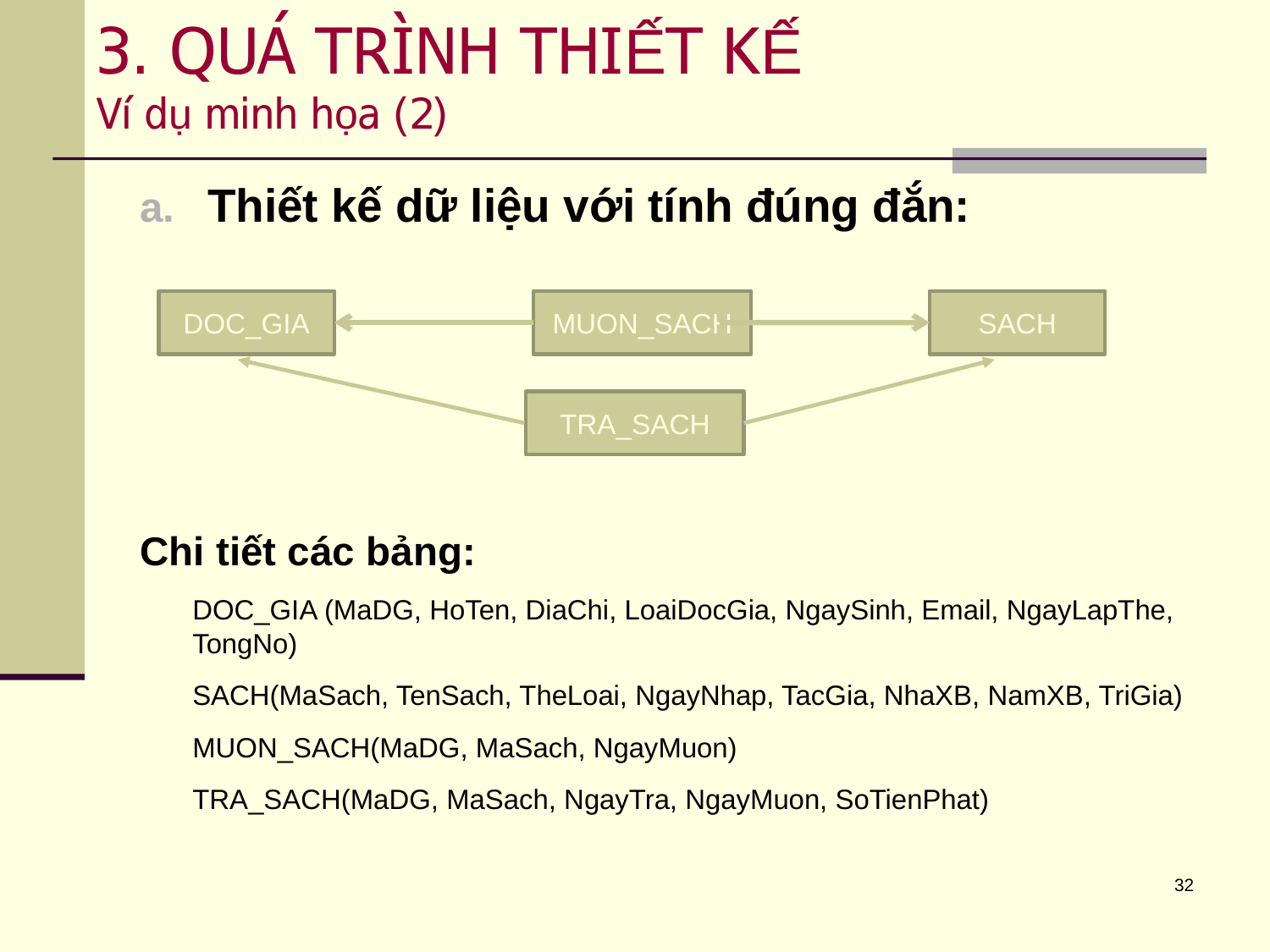

# 3. QUÁ TRÌNH THIẾT KẾ Ví dụ minh họa (2)
Thiết kế dữ liệu với tính đúng đắn:

Chi tiết các bảng:
DOC_GIA (MaDG, HoTen, DiaChi, LoaiDocGia, NgaySinh, Email, NgayLapThe, TongNo)
SACH(MaSach, TenSach, TheLoai, NgayNhap, TacGia, NhaXB, NamXB, TriGia)
MUON_SACH(MaDG, MaSach, NgayMuon)
TRA_SACH(MaDG, MaSach, NgayTra, NgayMuon, SoTienPhat)
DOC_GIA
MUON_SACH
SACH
TRA_SACH
32